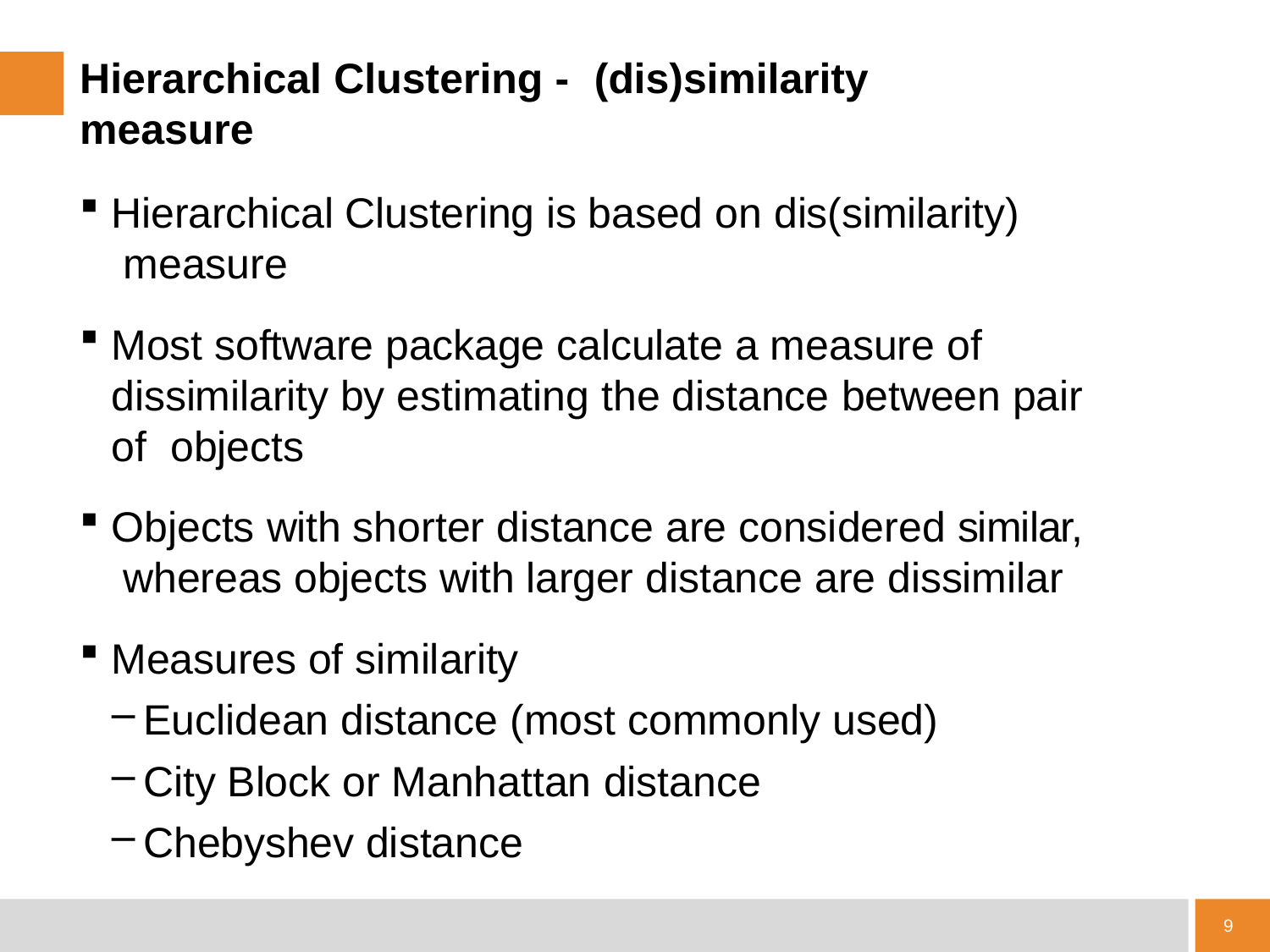

# Hierarchical Clustering -	(dis)similarity measure
Hierarchical Clustering is based on dis(similarity)  measure
Most software package calculate a measure of  dissimilarity by estimating the distance between pair of  objects
Objects with shorter distance are considered similar,  whereas objects with larger distance are dissimilar
Measures of similarity
Euclidean distance (most commonly used)
City Block or Manhattan distance
Chebyshev distance
9